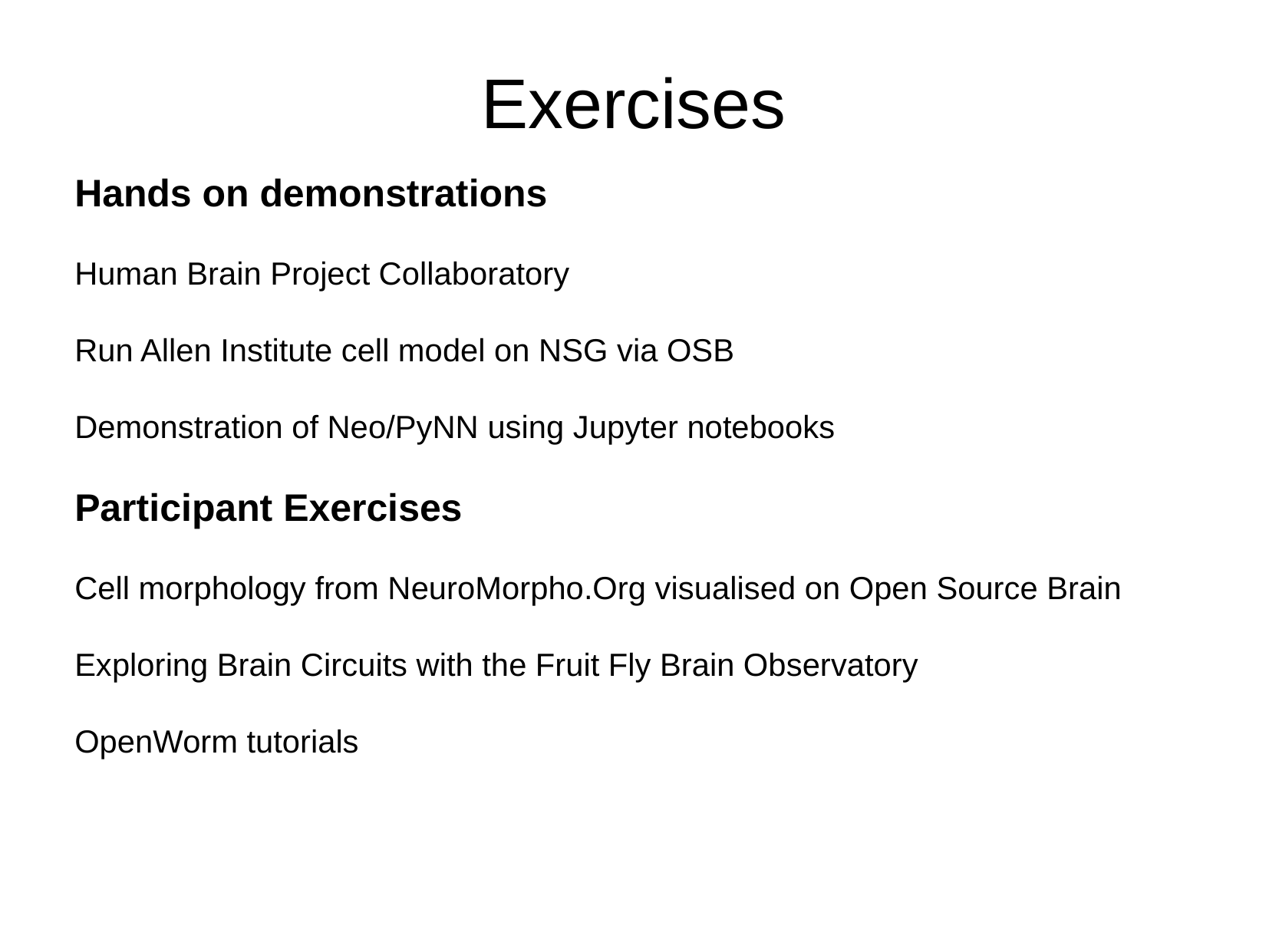

Exercises
Hands on demonstrations

Human Brain Project Collaboratory

Run Allen Institute cell model on NSG via OSB

Demonstration of Neo/PyNN using Jupyter notebooks

Participant Exercises

Cell morphology from NeuroMorpho.Org visualised on Open Source Brain

Exploring Brain Circuits with the Fruit Fly Brain Observatory

OpenWorm tutorials